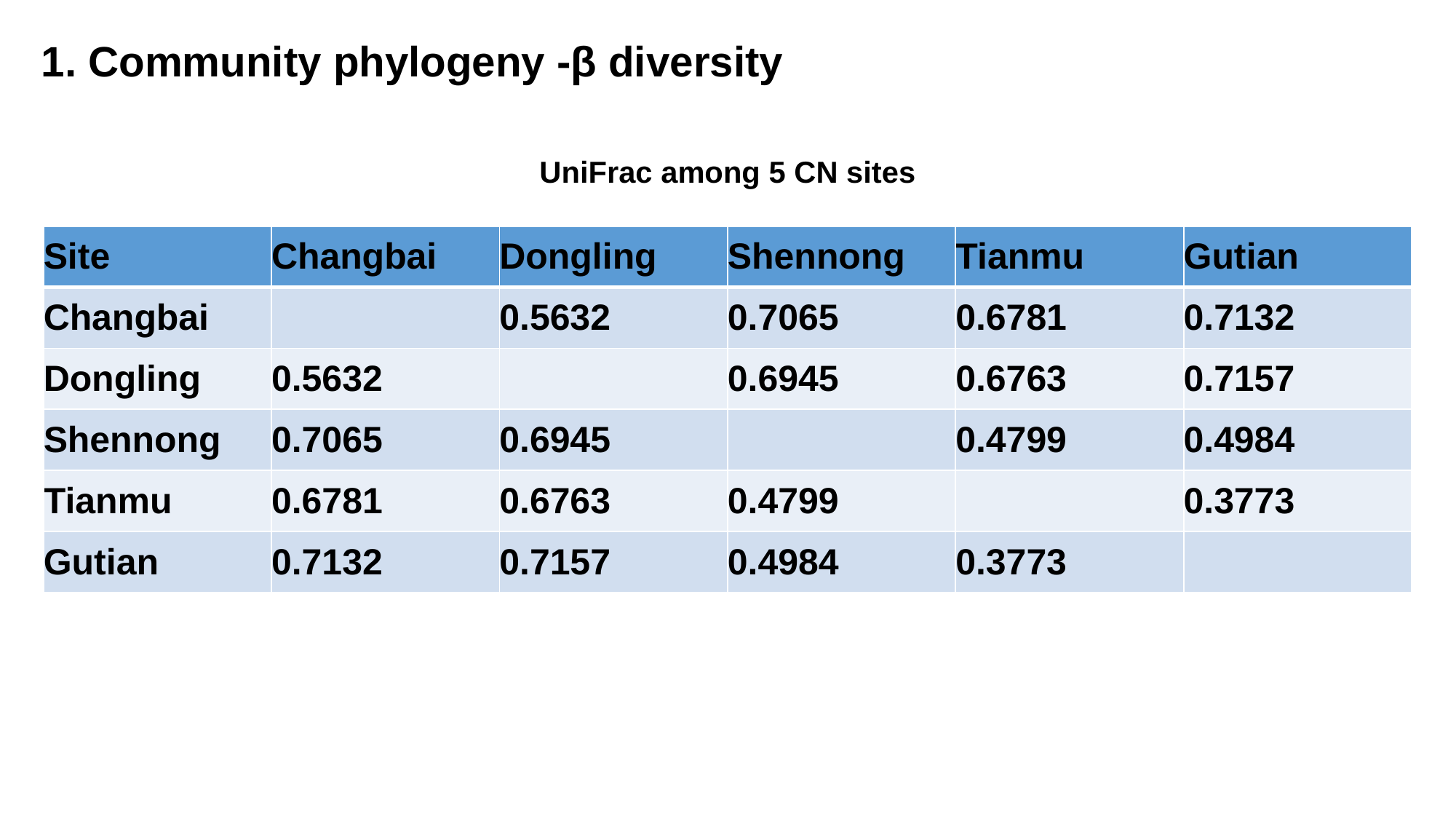

1. Community phylogeny -β diversity
UniFrac among 5 CN sites
| Site | Changbai | Dongling | Shennong | Tianmu | Gutian |
| --- | --- | --- | --- | --- | --- |
| Changbai |  | 0.5632 | 0.7065 | 0.6781 | 0.7132 |
| Dongling | 0.5632 |  | 0.6945 | 0.6763 | 0.7157 |
| Shennong | 0.7065 | 0.6945 |  | 0.4799 | 0.4984 |
| Tianmu | 0.6781 | 0.6763 | 0.4799 |  | 0.3773 |
| Gutian | 0.7132 | 0.7157 | 0.4984 | 0.3773 |  |